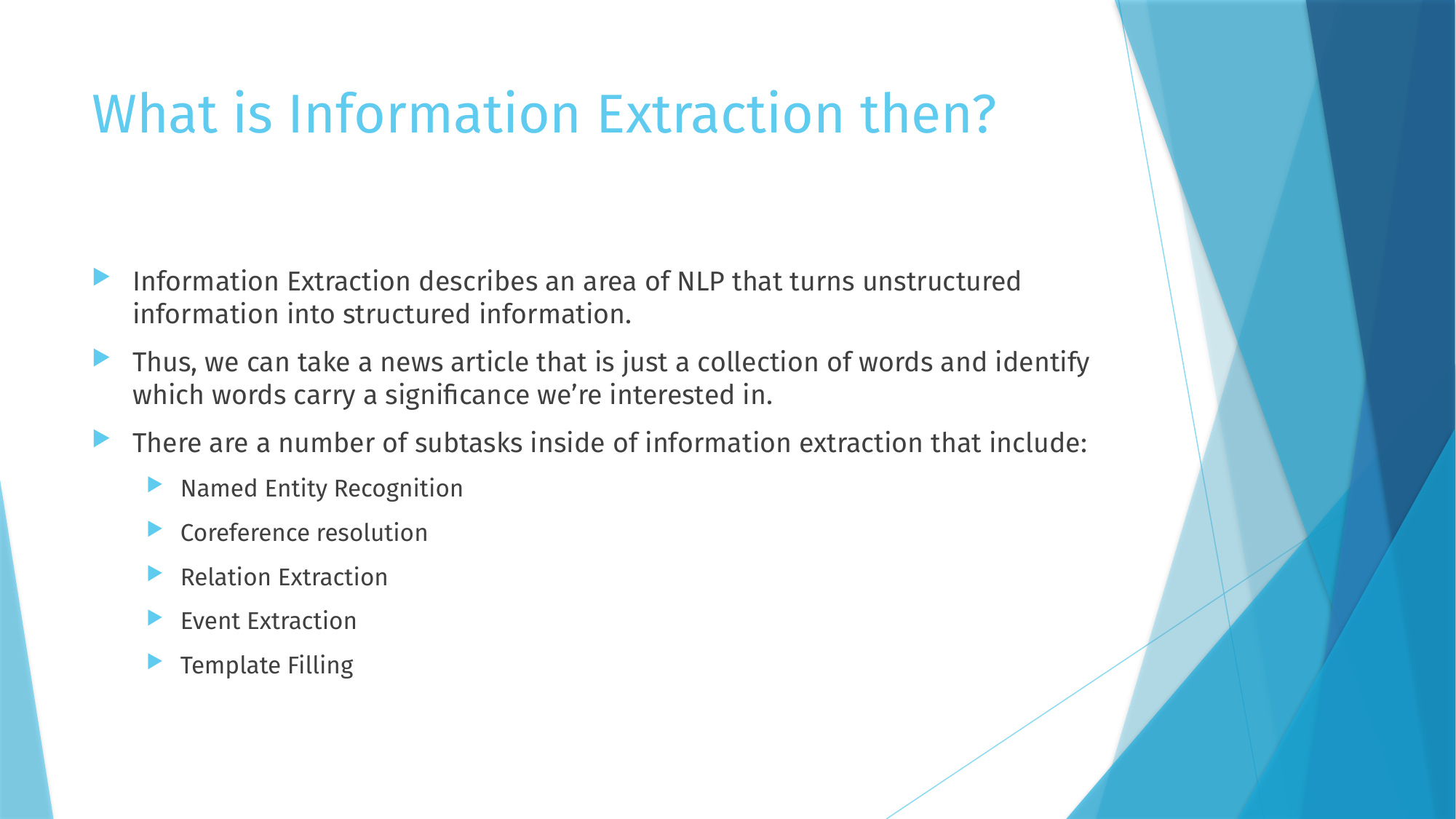

# What is Information Extraction then?
Information Extraction describes an area of NLP that turns unstructured information into structured information.
Thus, we can take a news article that is just a collection of words and identify which words carry a significance we’re interested in.
There are a number of subtasks inside of information extraction that include:
Named Entity Recognition
Coreference resolution
Relation Extraction
Event Extraction
Template Filling